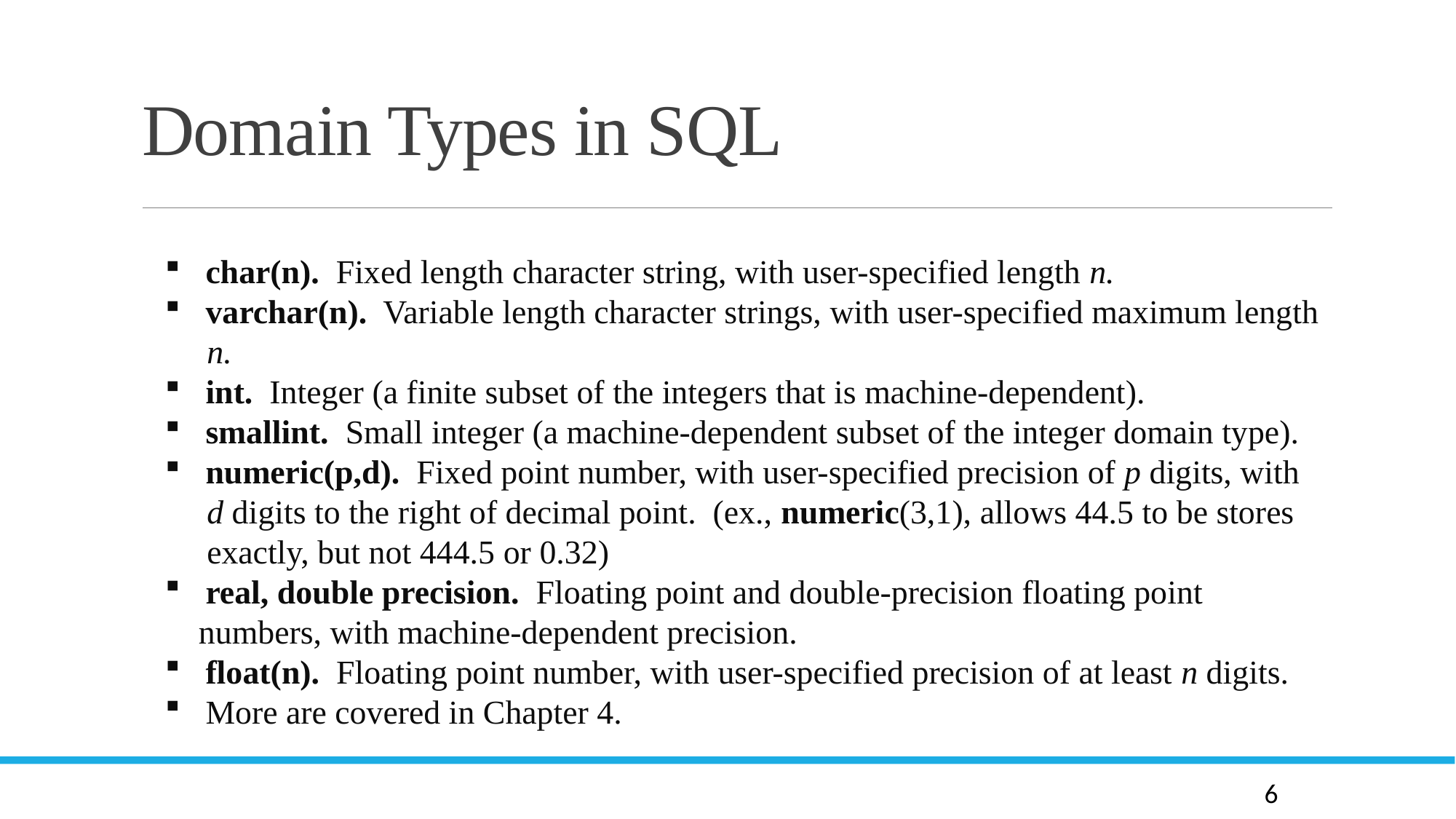

# Domain Types in SQL
   char(n).  Fixed length character string, with user-specified length n.
   varchar(n).  Variable length character strings, with user-specified maximum length
     n.
   int.  Integer (a finite subset of the integers that is machine-dependent).
   smallint.  Small integer (a machine-dependent subset of the integer domain type).
   numeric(p,d).  Fixed point number, with user-specified precision of p digits, with
     d digits to the right of decimal point.  (ex., numeric(3,1), allows 44.5 to be stores
     exactly, but not 444.5 or 0.32)
   real, double precision.  Floating point and double-precision floating point
    numbers, with machine-dependent precision.
   float(n).  Floating point number, with user-specified precision of at least n digits.
   More are covered in Chapter 4.